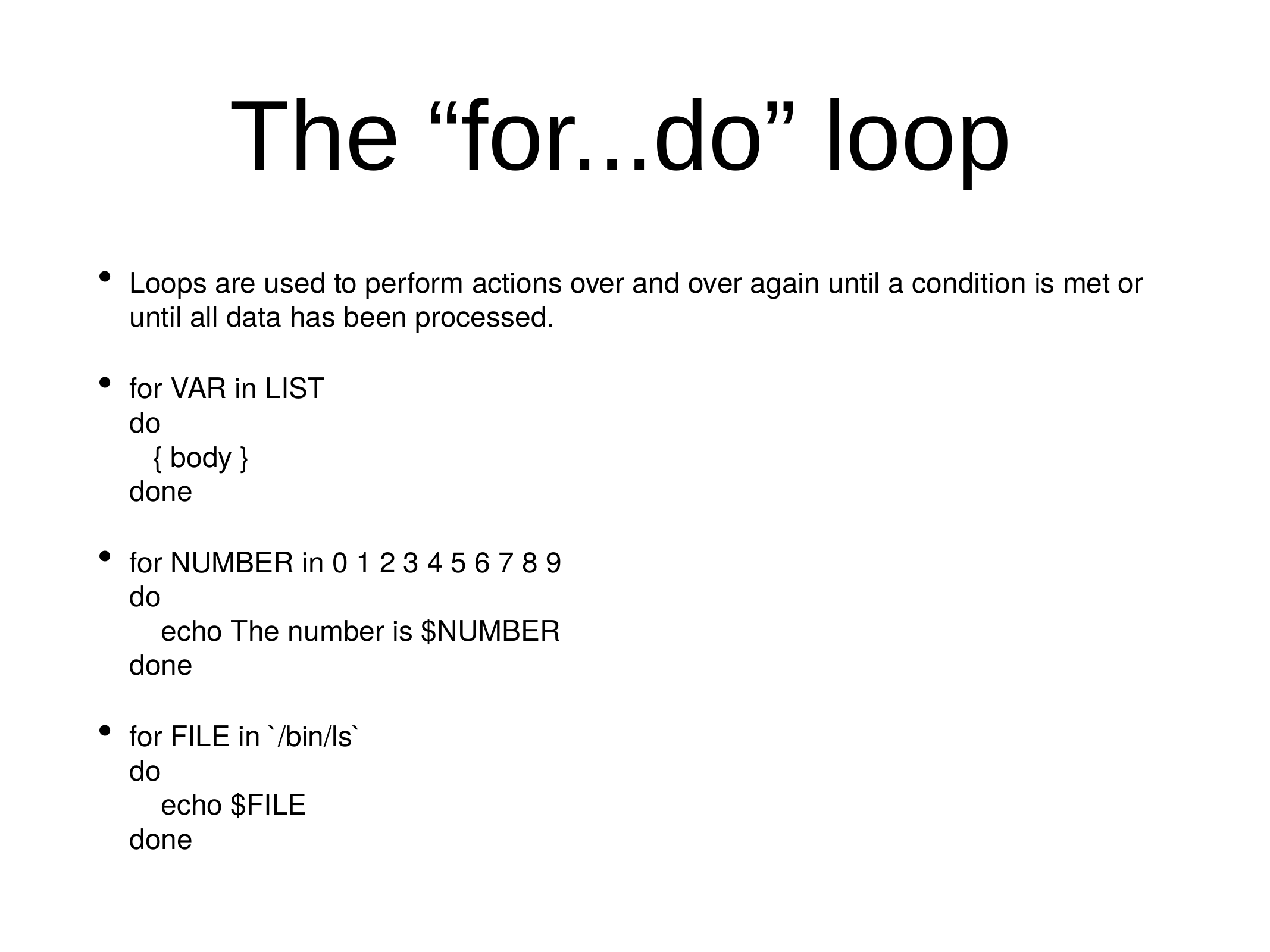

# The “for...do” loop
Loops are used to perform actions over and over again until a condition is met or until all data has been processed.
for VAR in LIST
do
   { body }
done
for NUMBER in 0 1 2 3 4 5 6 7 8 9
do
    echo The number is $NUMBER
done
for FILE in `/bin/ls`
do
    echo $FILE
done